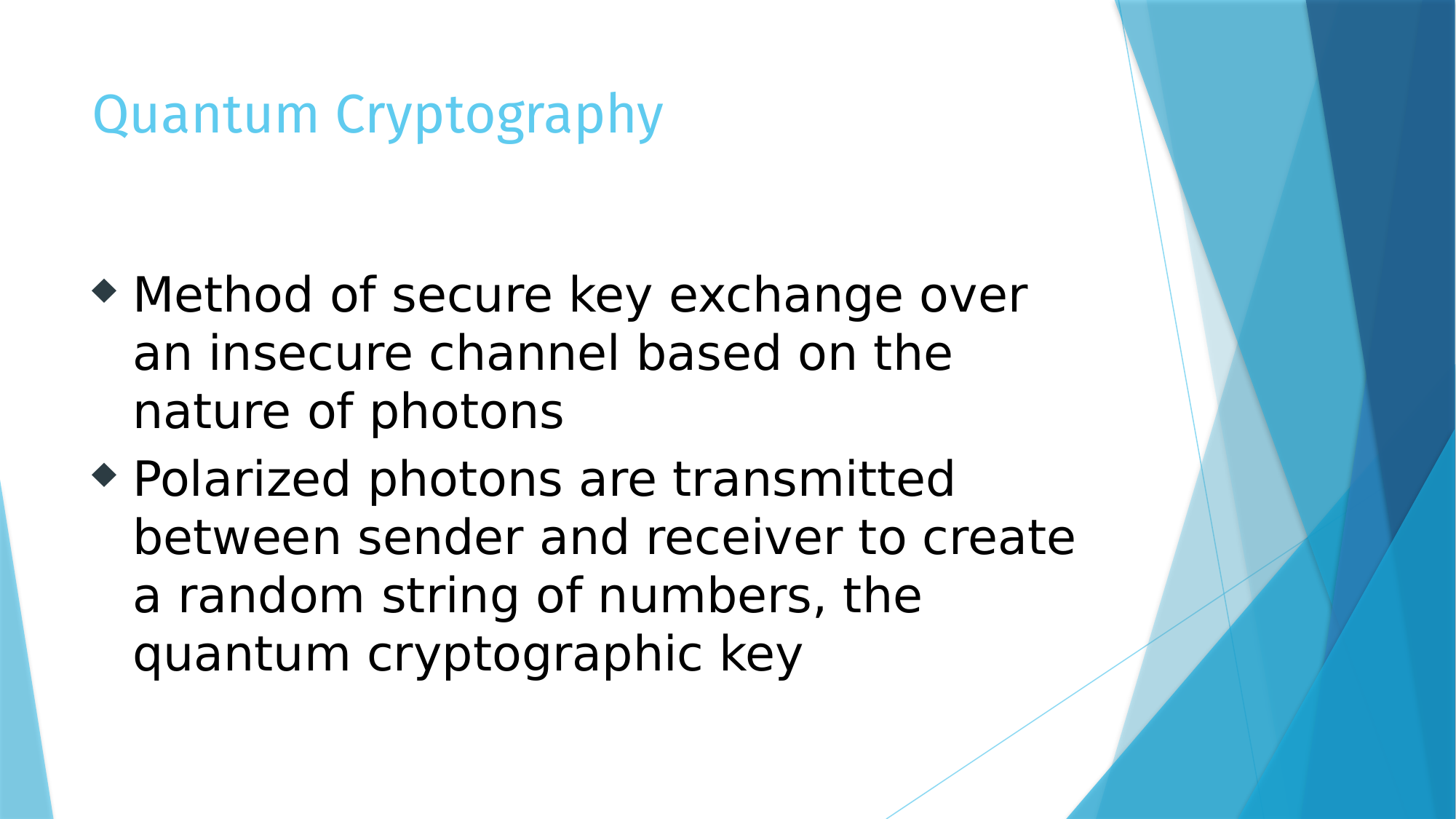

# Quantum Cryptography
Method of secure key exchange over an insecure channel based on the nature of photons
Polarized photons are transmitted between sender and receiver to create a random string of numbers, the quantum cryptographic key